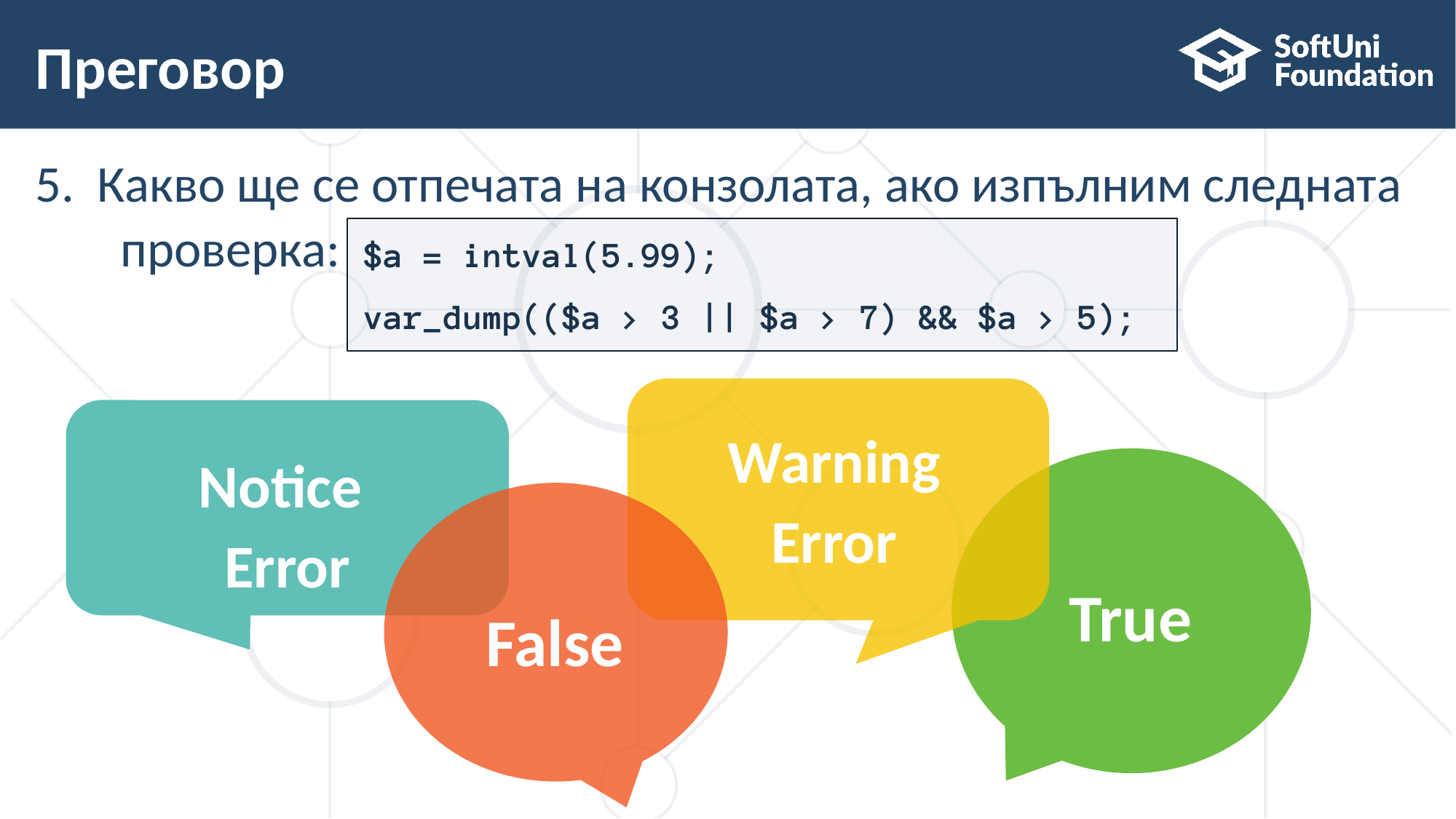

# Преговор
Какво ще се отпечата на конзолата, ако изпълним следната    проверка:

$a = intval(5.99);
var_dump(($a > 3 || $a > 7) && $a > 5);

Warning
Error

Notice
Error

True

False
Tru